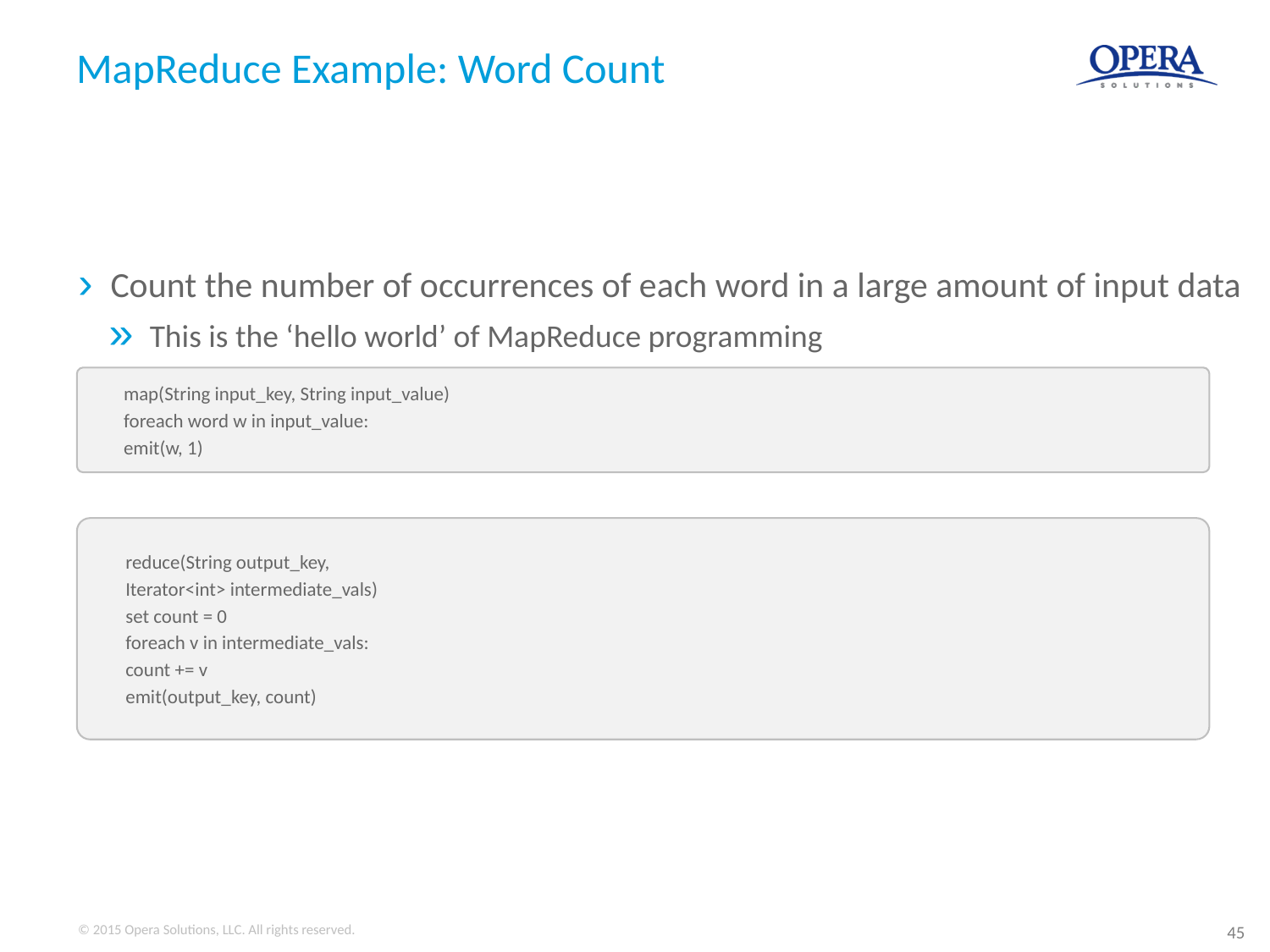

# MapReduce Example: Word Count
Count the number of occurrences of each word in a large amount of input data
 This is the ‘hello world’ of MapReduce programming
map(String input_key, String input_value)
foreach word w in input_value:
emit(w, 1)
reduce(String output_key,
Iterator<int> intermediate_vals)
set count = 0
foreach v in intermediate_vals:
count += v
emit(output_key, count)